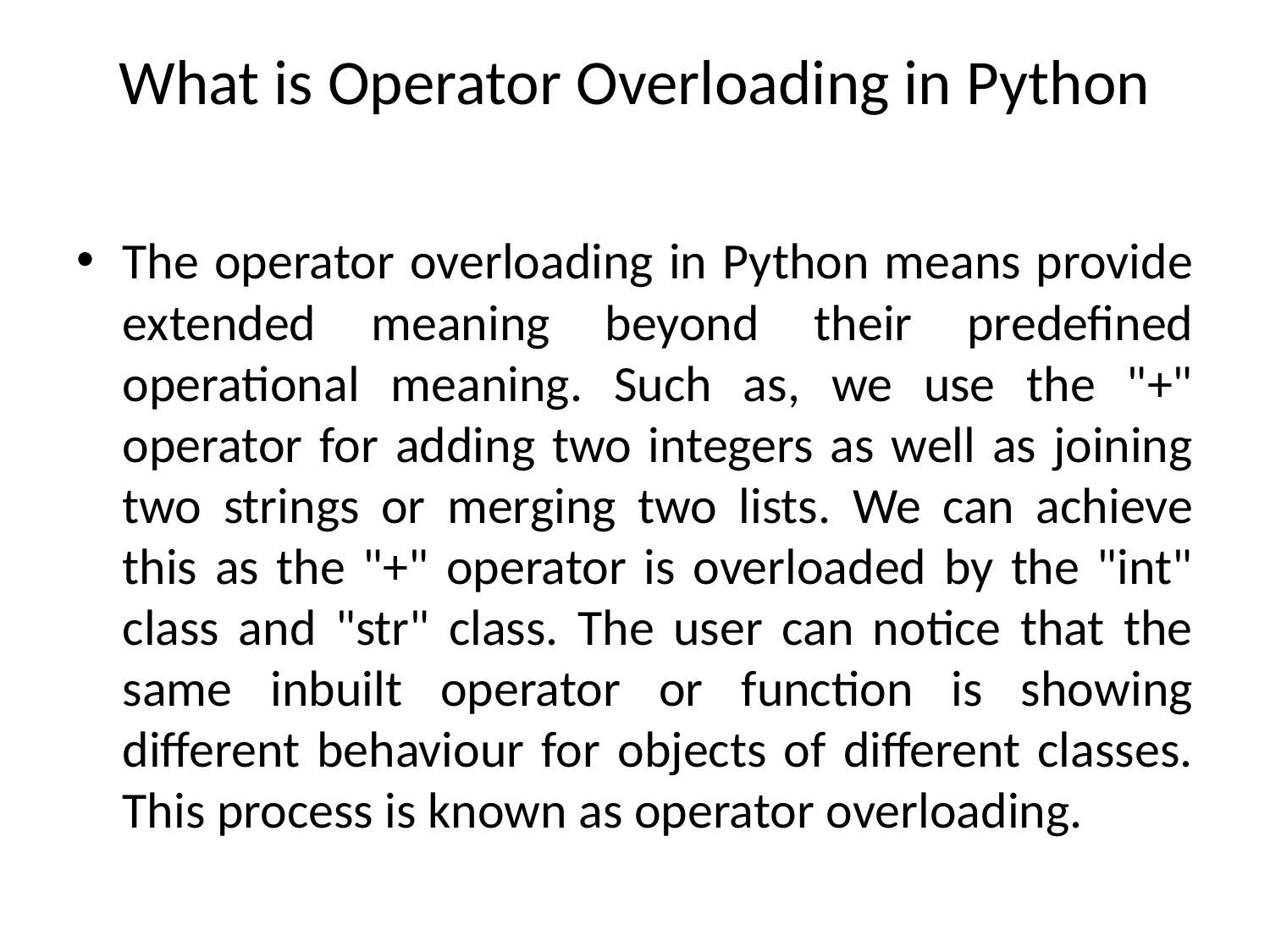

# What is Operator Overloading in Python
The operator overloading in Python means provide extended meaning beyond their predefined operational meaning. Such as, we use the "+" operator for adding two integers as well as joining two strings or merging two lists. We can achieve this as the "+" operator is overloaded by the "int" class and "str" class. The user can notice that the same inbuilt operator or function is showing different behaviour for objects of different classes. This process is known as operator overloading.